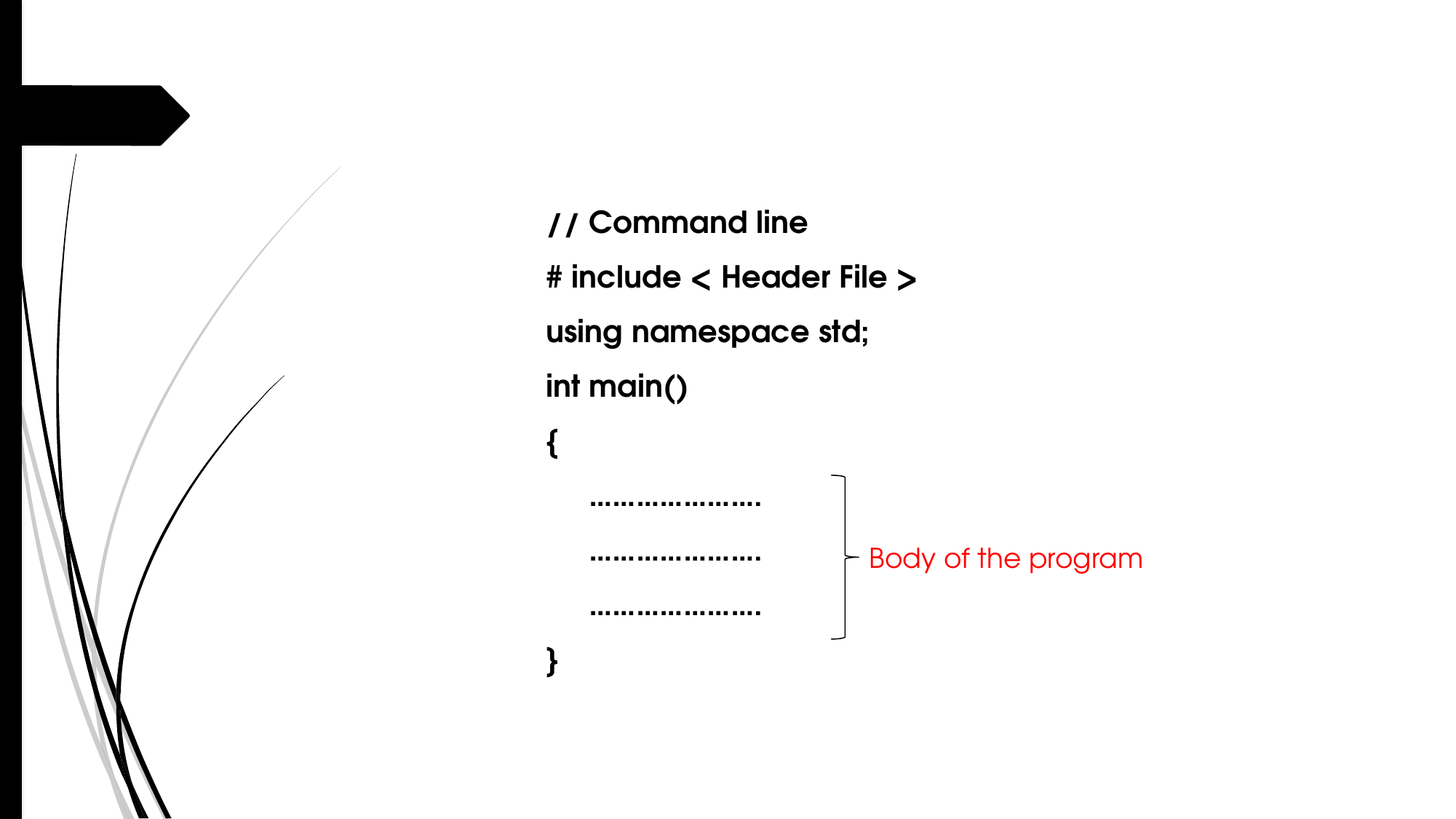

// Command line
# include < Header File >
using namespace std;
int main()
{
     ………………….
     ………………….
     ………………….
}

Body of the program